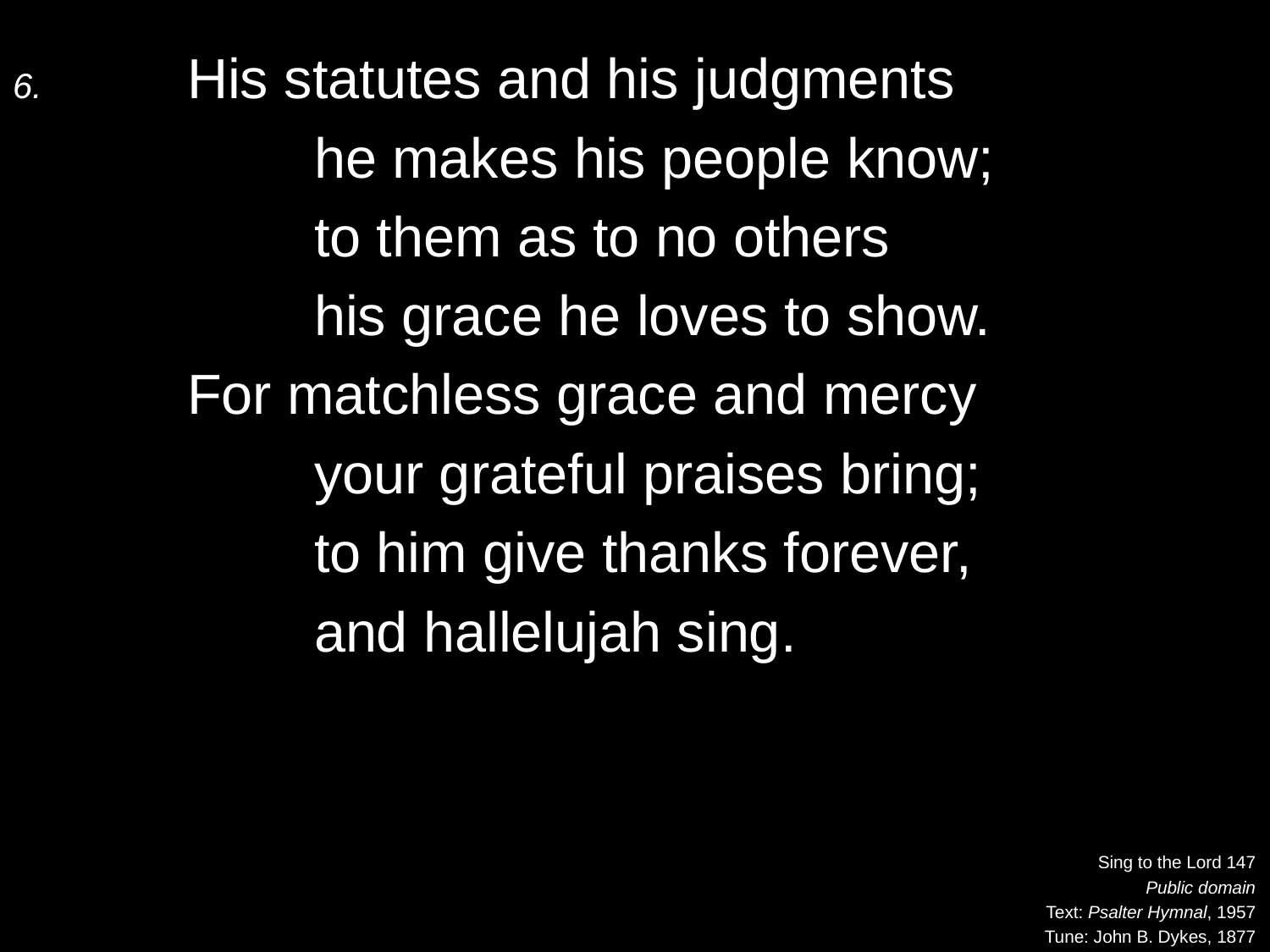

6.	His statutes and his judgments
		he makes his people know;
		to them as to no others
		his grace he loves to show.
	For matchless grace and mercy
		your grateful praises bring;
		to him give thanks forever,
		and hallelujah sing.
Sing to the Lord 147
Public domain
Text: Psalter Hymnal, 1957
Tune: John B. Dykes, 1877